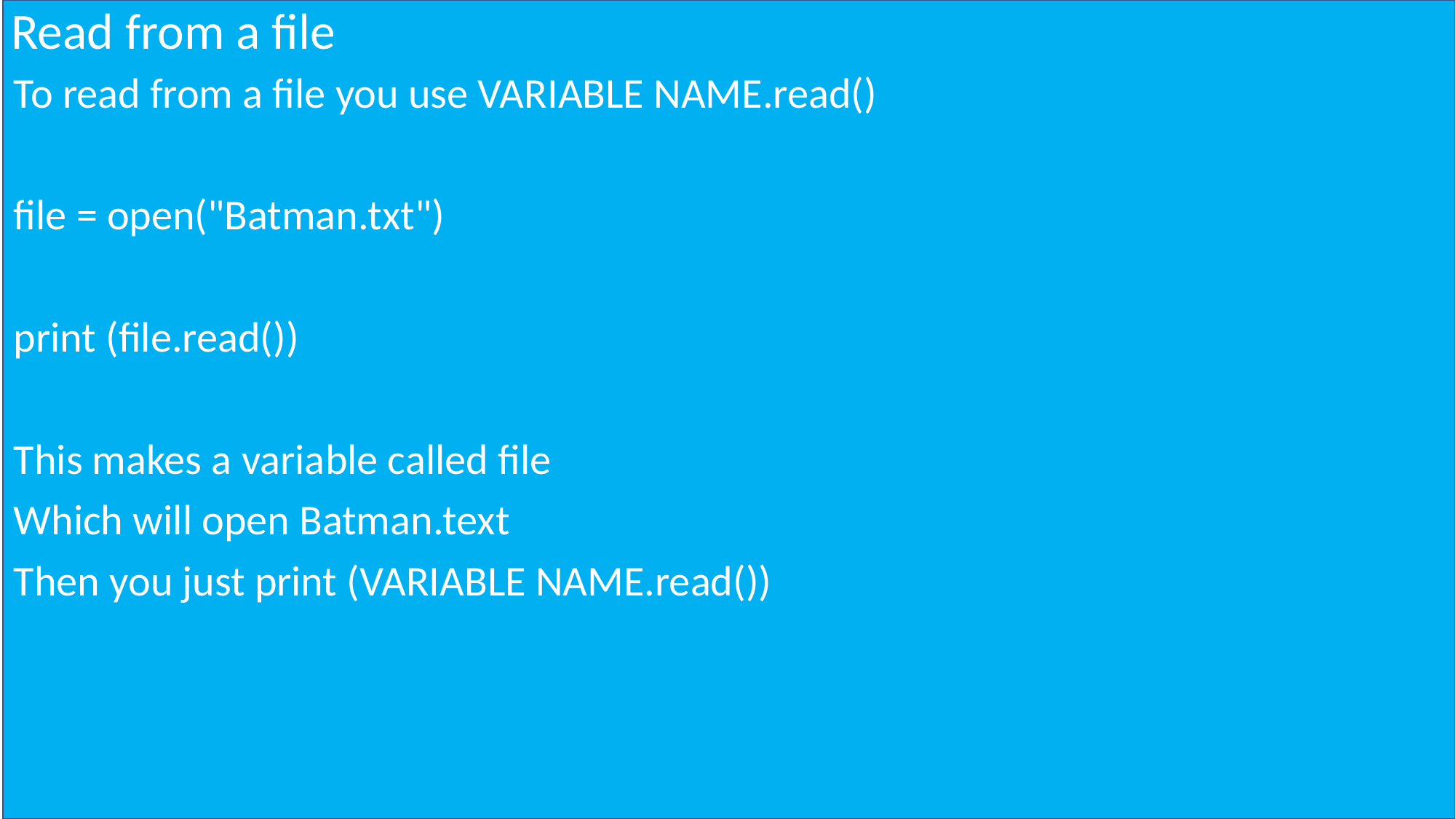

# Read from a file
To read from a file you use VARIABLE NAME.read()

file = open("Batman.txt")

print (file.read())

This makes a variable called file
Which will open Batman.text
Then you just print (VARIABLE NAME.read())